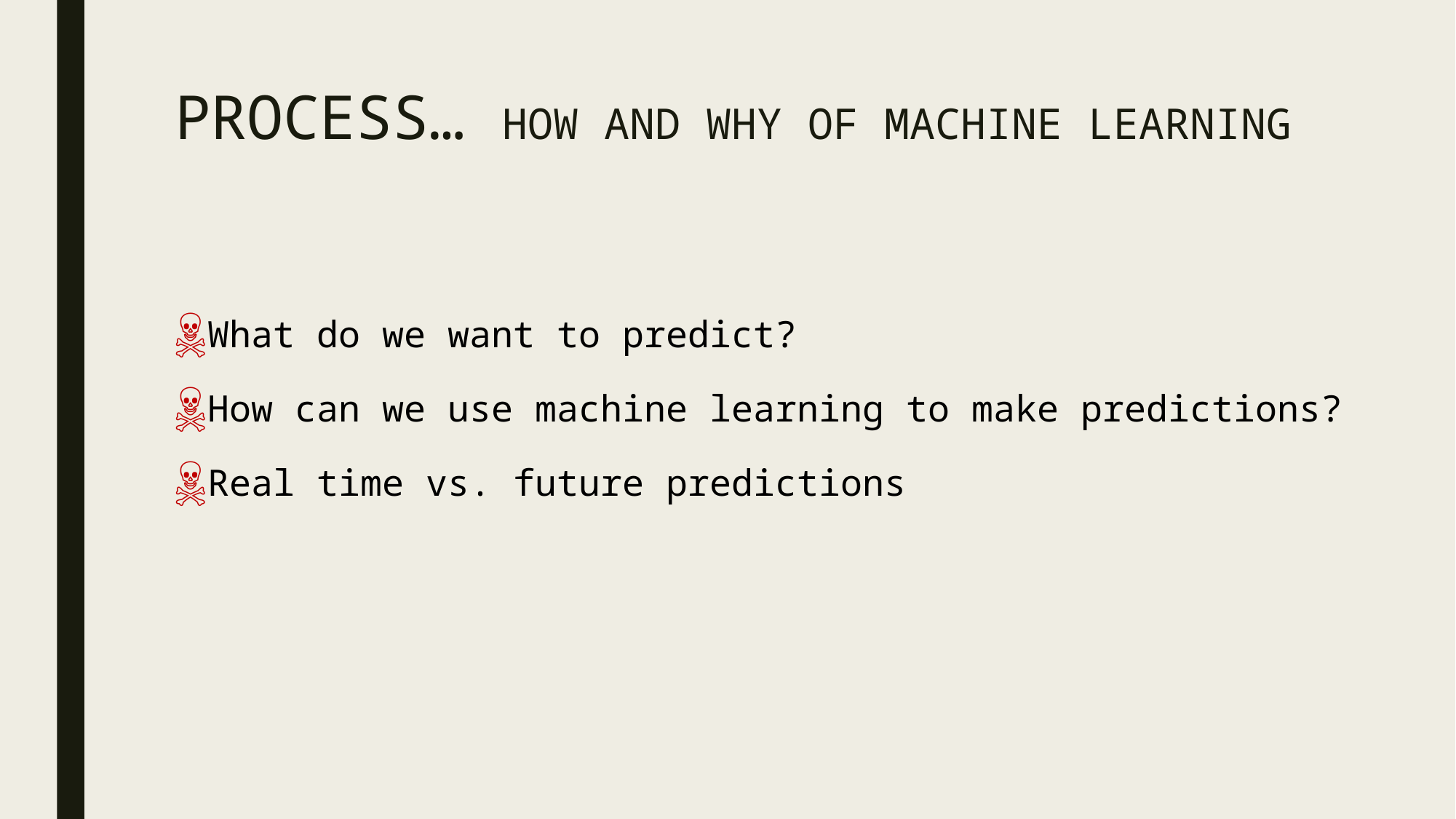

# PROCESS… HOW AND WHY OF MACHINE LEARNING
What do we want to predict?
How can we use machine learning to make predictions?
Real time vs. future predictions